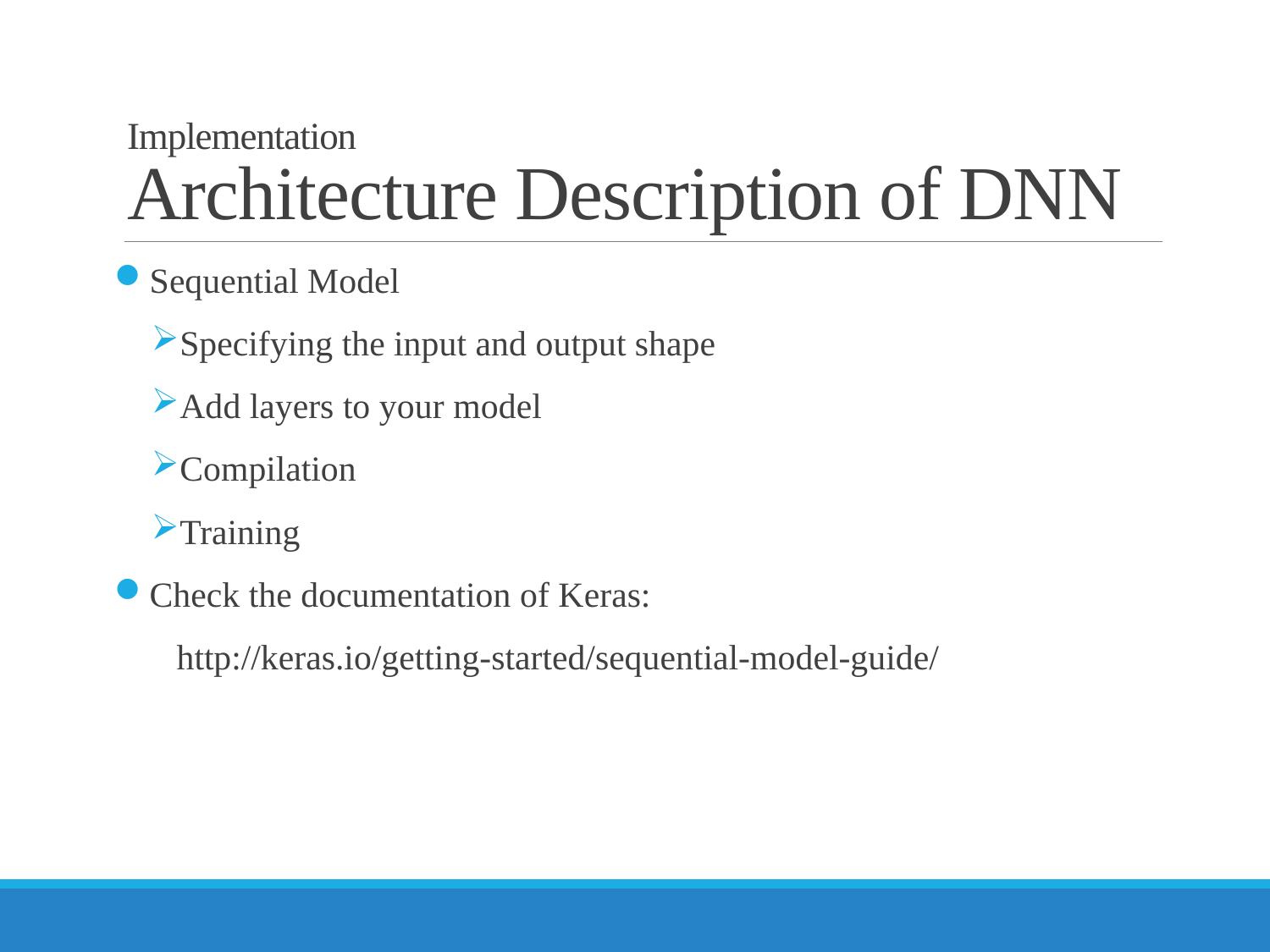

# Implementation Architecture Description of DNN
Sequential Model
Specifying the input and output shape
Add layers to your model
Compilation
Training
Check the documentation of Keras:
       http://keras.io/getting-started/sequential-model-guide/